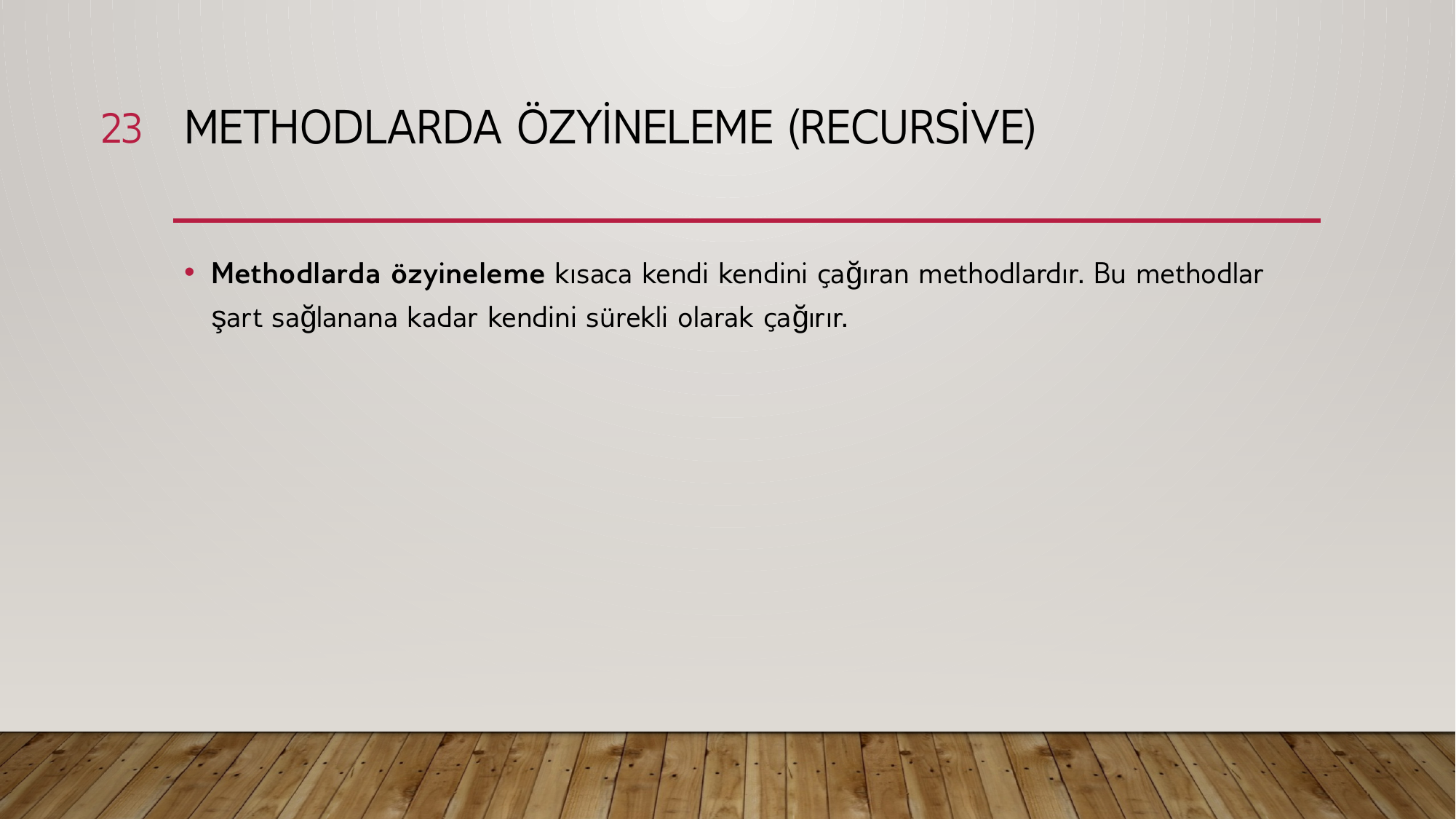

23
# Methodlarda özyineleme (recursive)
Methodlarda özyineleme kısaca kendi kendini çağıran methodlardır. Bu methodlar şart sağlanana kadar kendini sürekli olarak çağırır.